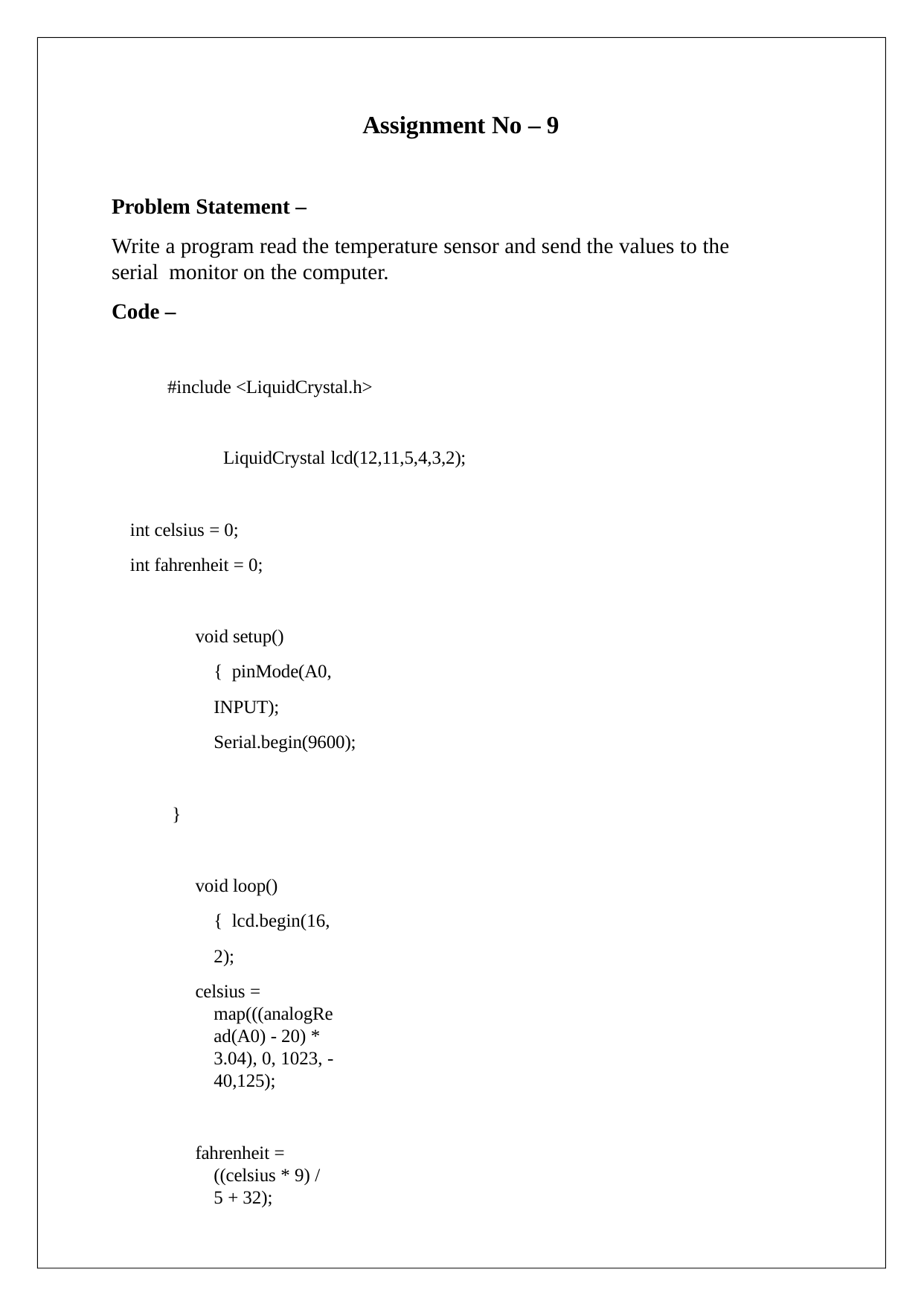

Assignment No – 9

Problem Statement –
Write a program read the temperature sensor and send the values to the serial  monitor on the computer.
Code –
#include <LiquidCrystal.h>  LiquidCrystal lcd(12,11,5,4,3,2);

int celsius = 0;
int fahrenheit = 0;

void setup(){  pinMode(A0, INPUT);  Serial.begin(9600);

}

void loop(){  lcd.begin(16,2);
celsius = map(((analogRead(A0) - 20) * 3.04), 0, 1023, -40,125);

fahrenheit = ((celsius * 9) / 5 + 32);